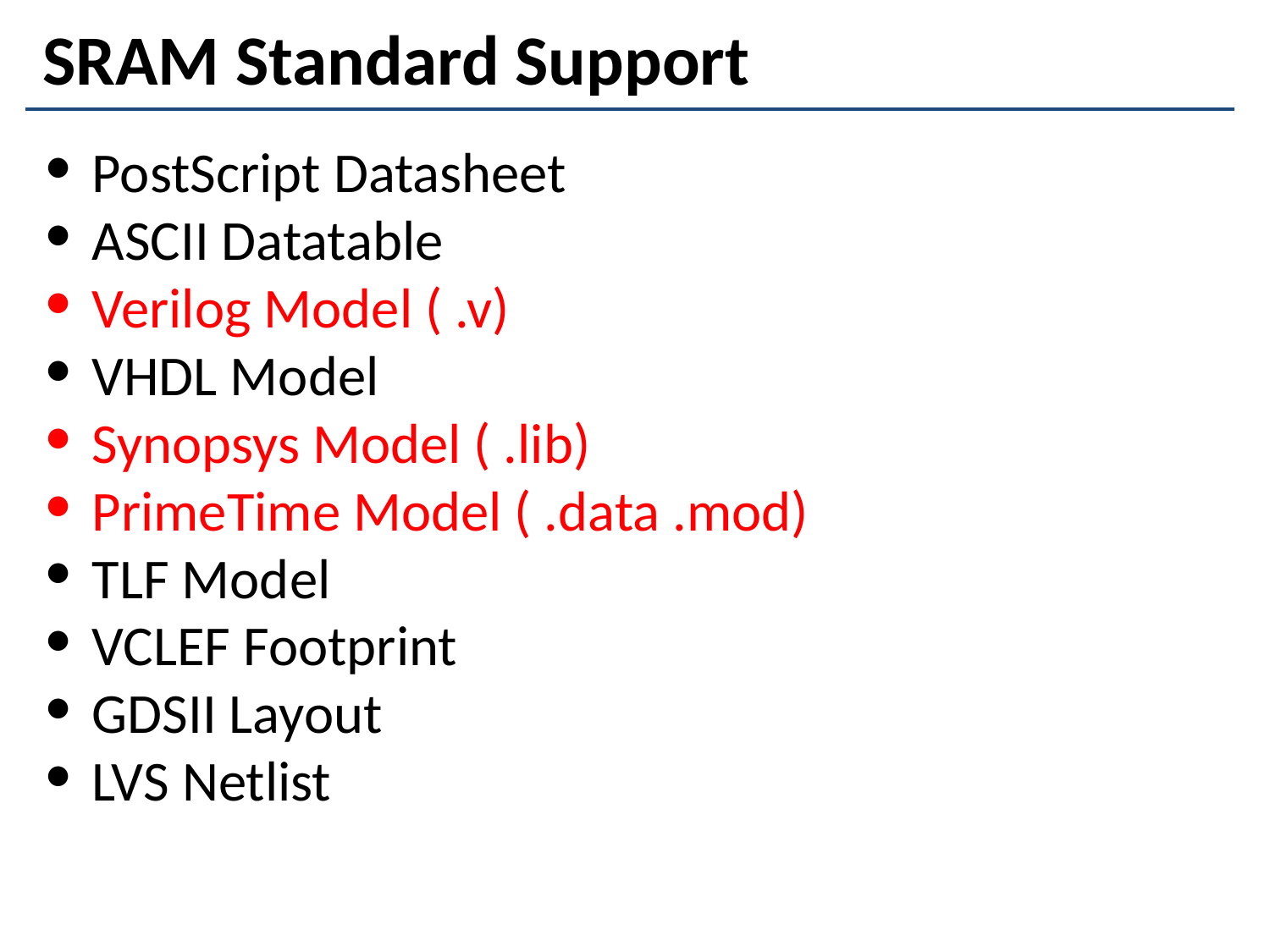

# SRAM Standard Support
PostScript Datasheet
ASCII Datatable
Verilog Model ( .v)
VHDL Model
Synopsys Model ( .lib)
PrimeTime Model ( .data .mod)
TLF Model
VCLEF Footprint
GDSII Layout
LVS Netlist